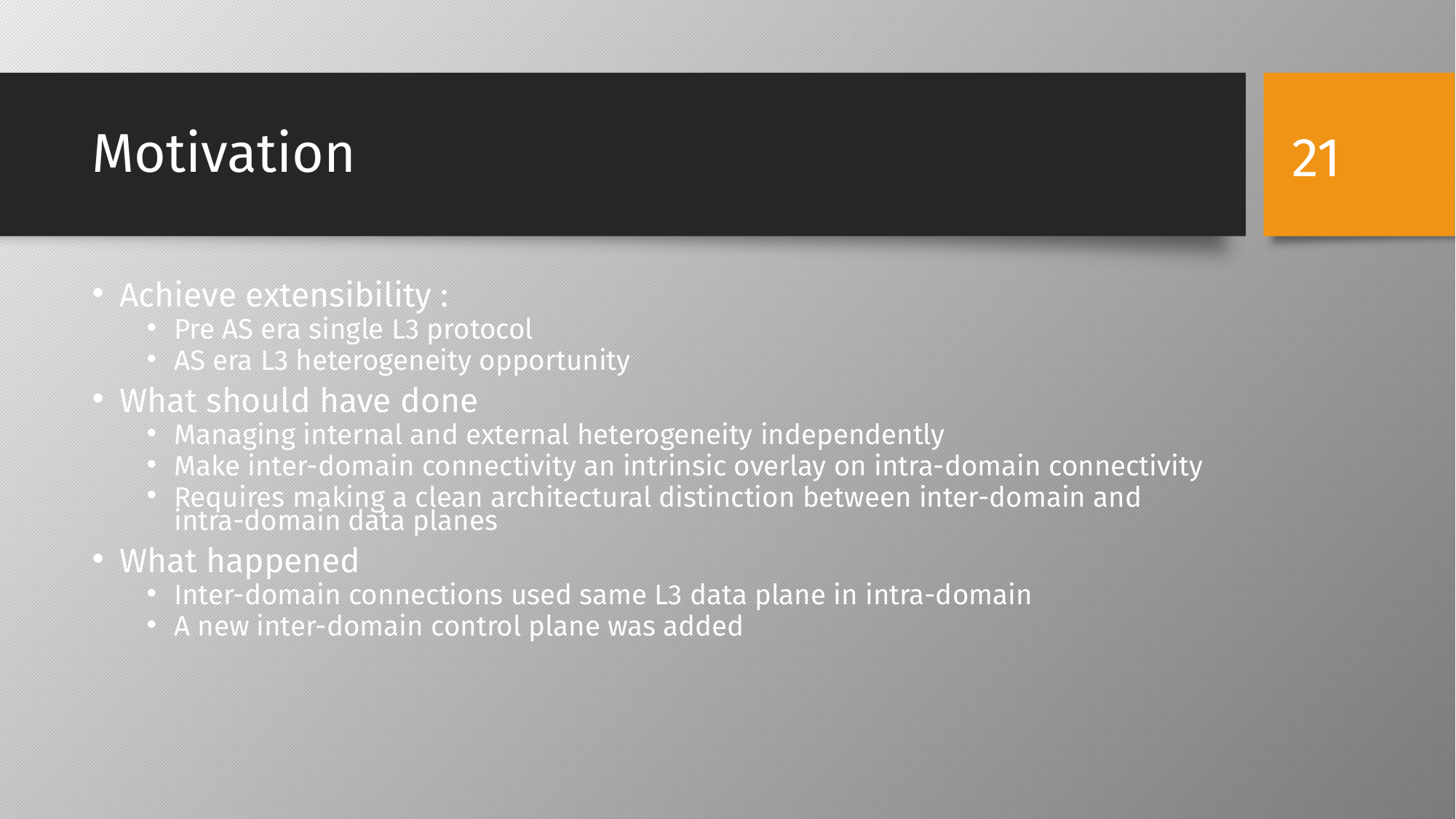

21
# Motivation
Achieve extensibility :
Pre AS era single L3 protocol
AS era L3 heterogeneity opportunity
What should have done
Managing internal and external heterogeneity independently
Make inter-domain connectivity an intrinsic overlay on intra-domain connectivity
Requires making a clean architectural distinction between inter-domain and intra-domain data planes
What happened
Inter-domain connections used same L3 data plane in intra-domain
A new inter-domain control plane was added